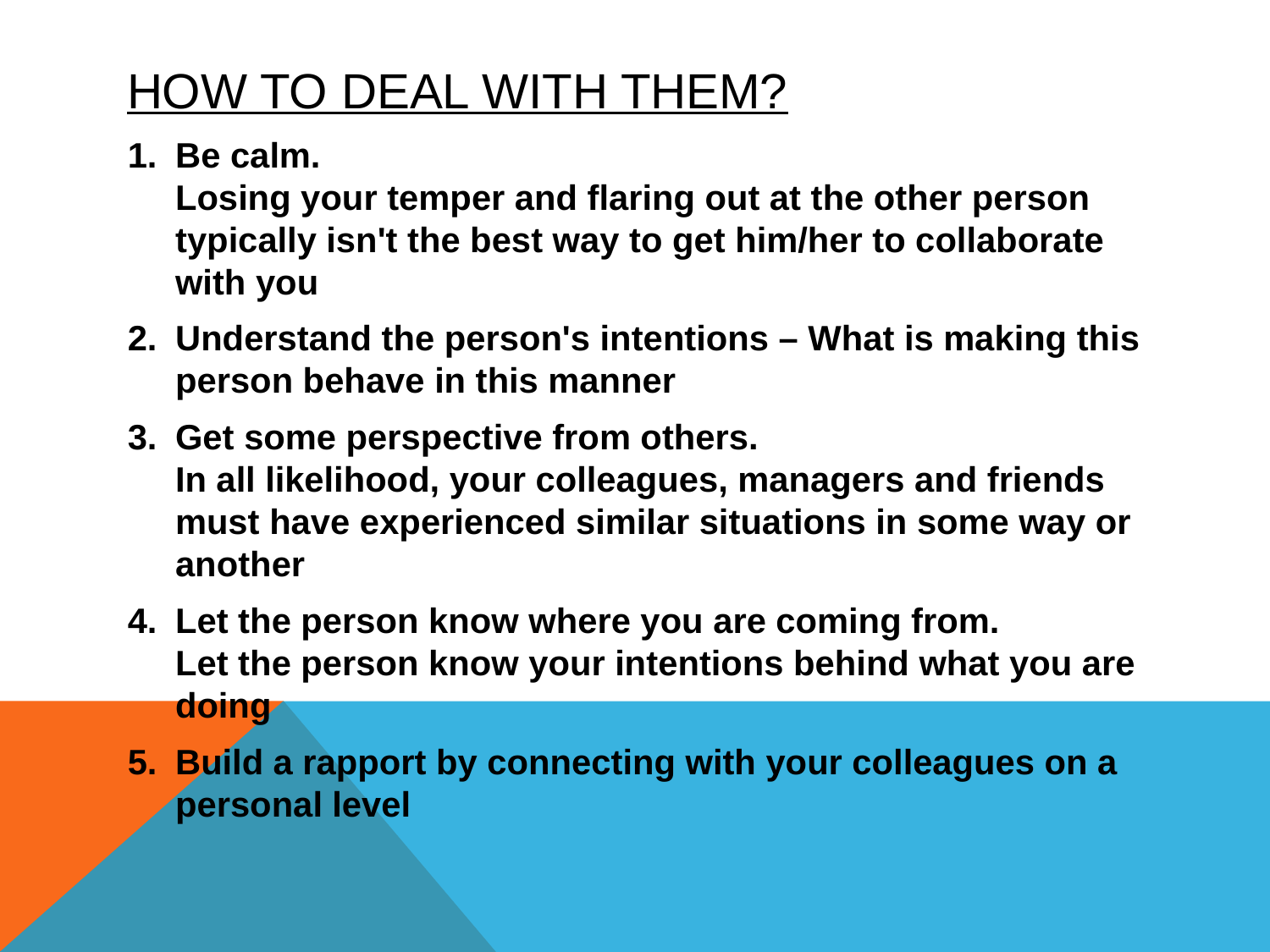

# HOW TO DEAL WITH THEM?
Be calm.
Losing your temper and flaring out at the other person typically isn't the best way to get him/her to collaborate with you
Understand the person's intentions – What is making this person behave in this manner
Get some perspective from others.
In all likelihood, your colleagues, managers and friends must have experienced similar situations in some way or another
Let the person know where you are coming from.
Let the person know your intentions behind what you are doing
Build a rapport by connecting with your colleagues on a personal level